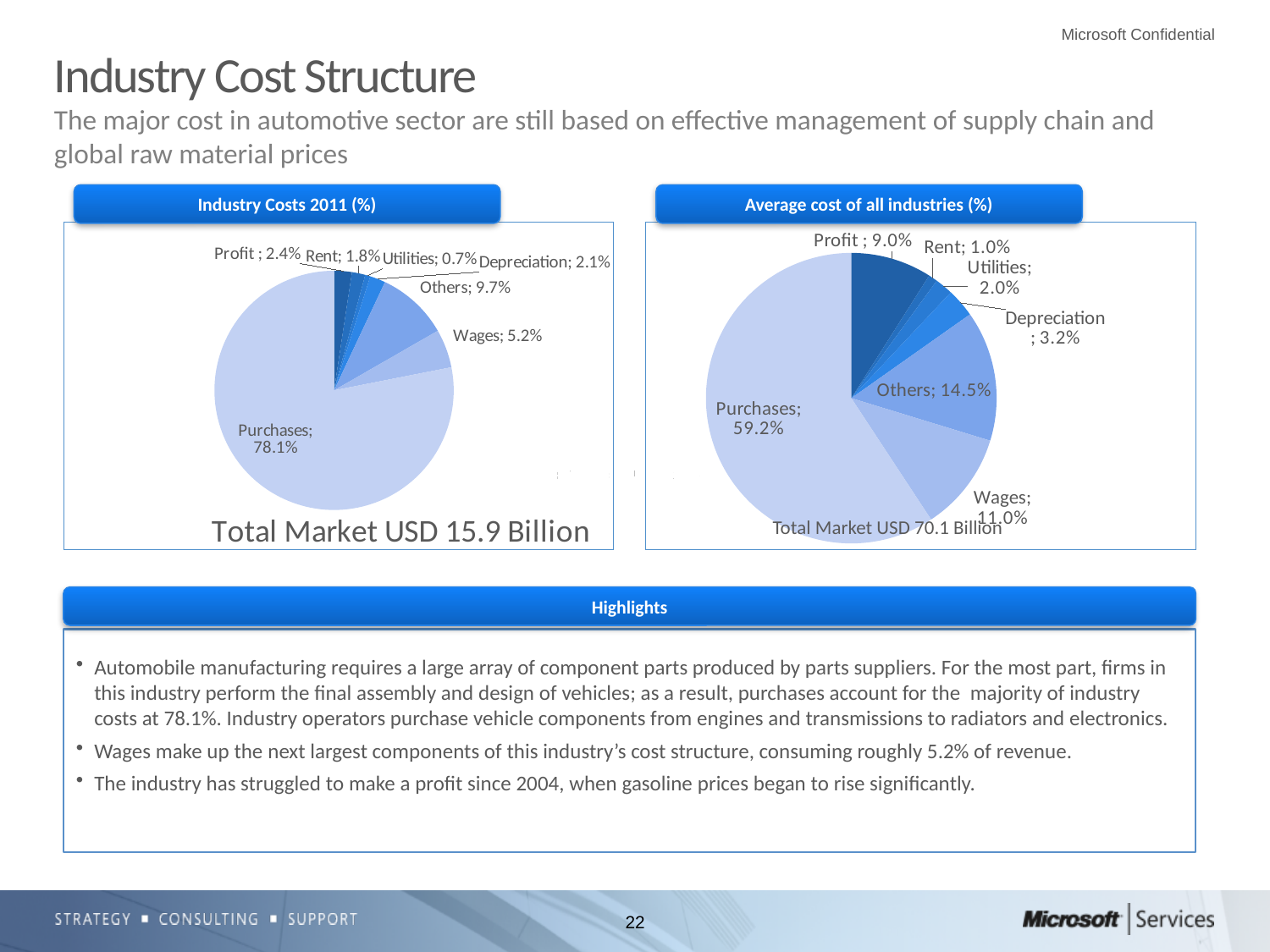

# Industry Cost Structure
The major cost in automotive sector are still based on effective management of supply chain and global raw material prices
Industry Costs 2011 (%)
Average cost of all industries (%)

### Chart

| Category | Industry cost |
|---|---|
| Profit  | 0.024 |
| Rent | 0.018 |
| Utilities | 0.007 |
| Depreciation | 0.021 |
| Others | 0.097 |
| Wages | 0.052 |
| Purchases | 0.781 |

### Chart

| Category | Production  |
|---|---|
| Profit  | 0.09 |
| Rent | 0.01 |
| Utilities | 0.02 |
| Depreciation | 0.032 |
| Others | 0.145 |
| Wages | 0.11 |
| Purchases | 0.592 |
Total Market USD 70.1 Billion
Highlights
Automobile manufacturing requires a large array of component parts produced by parts suppliers. For the most part, firms in this industry perform the final assembly and design of vehicles; as a result, purchases account for the  majority of industry costs at 78.1%. Industry operators purchase vehicle components from engines and transmissions to radiators and electronics.
Wages make up the next largest components of this industry’s cost structure, consuming roughly 5.2% of revenue.
The industry has struggled to make a profit since 2004, when gasoline prices began to rise significantly.